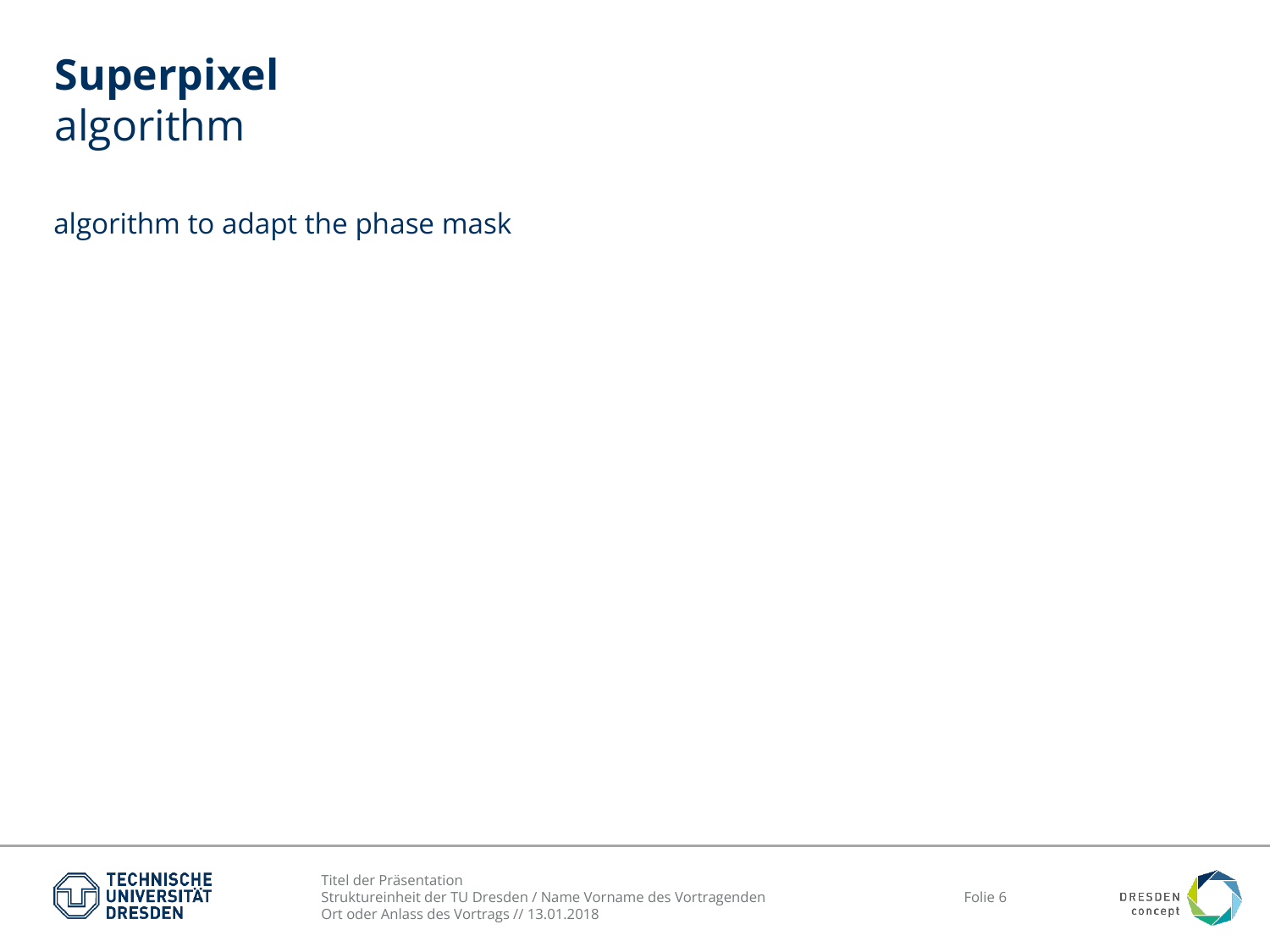

# Superpixel algorithm
algorithm to adapt the phase mask